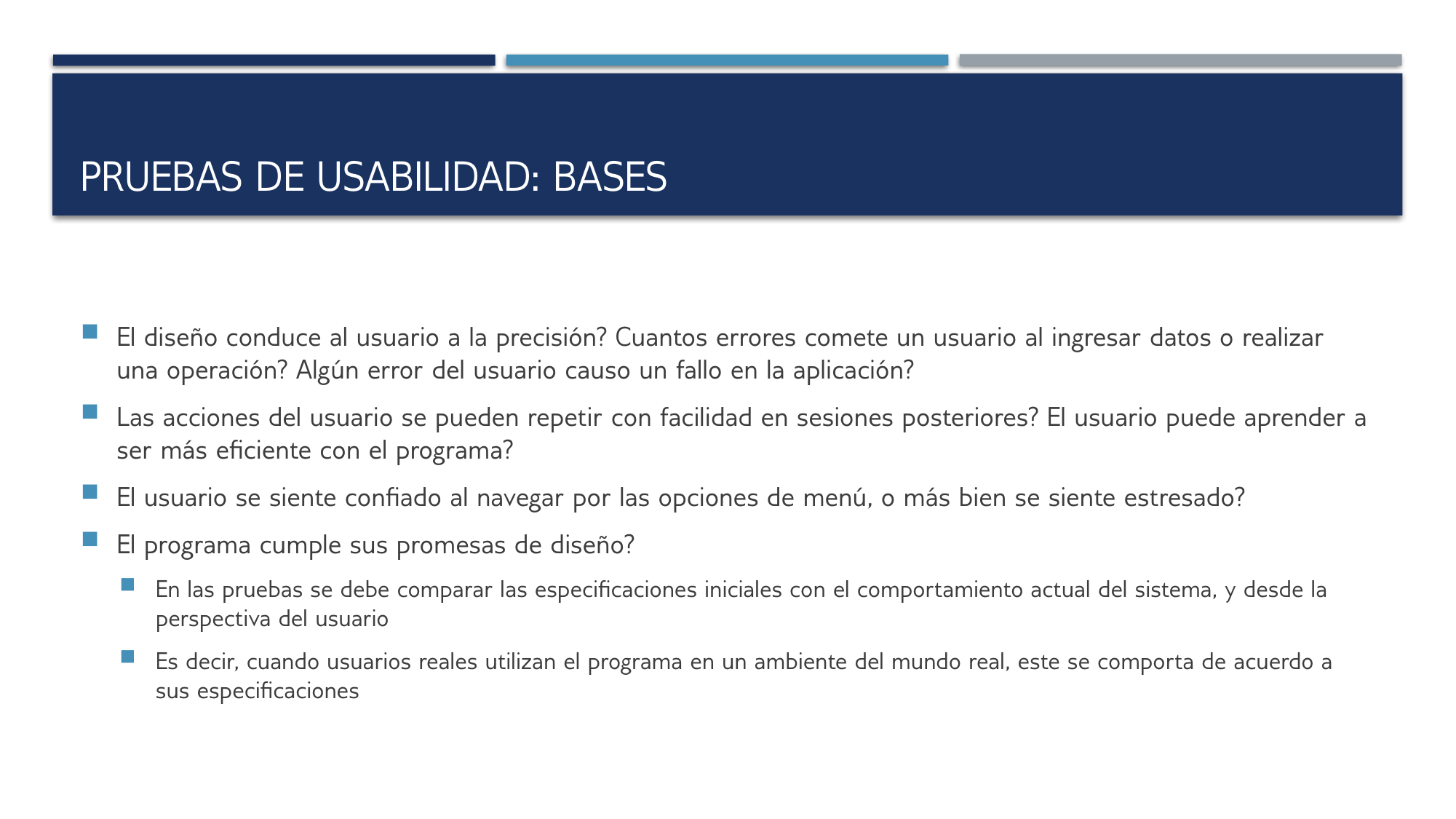

# Pruebas de usabilidad: Bases
El diseño conduce al usuario a la precisión? Cuantos errores comete un usuario al ingresar datos o realizar una operación? Algún error del usuario causo un fallo en la aplicación?
Las acciones del usuario se pueden repetir con facilidad en sesiones posteriores? El usuario puede aprender a ser más eficiente con el programa?
El usuario se siente confiado al navegar por las opciones de menú, o más bien se siente estresado?
El programa cumple sus promesas de diseño?
En las pruebas se debe comparar las especificaciones iniciales con el comportamiento actual del sistema, y desde la perspectiva del usuario
Es decir, cuando usuarios reales utilizan el programa en un ambiente del mundo real, este se comporta de acuerdo a sus especificaciones